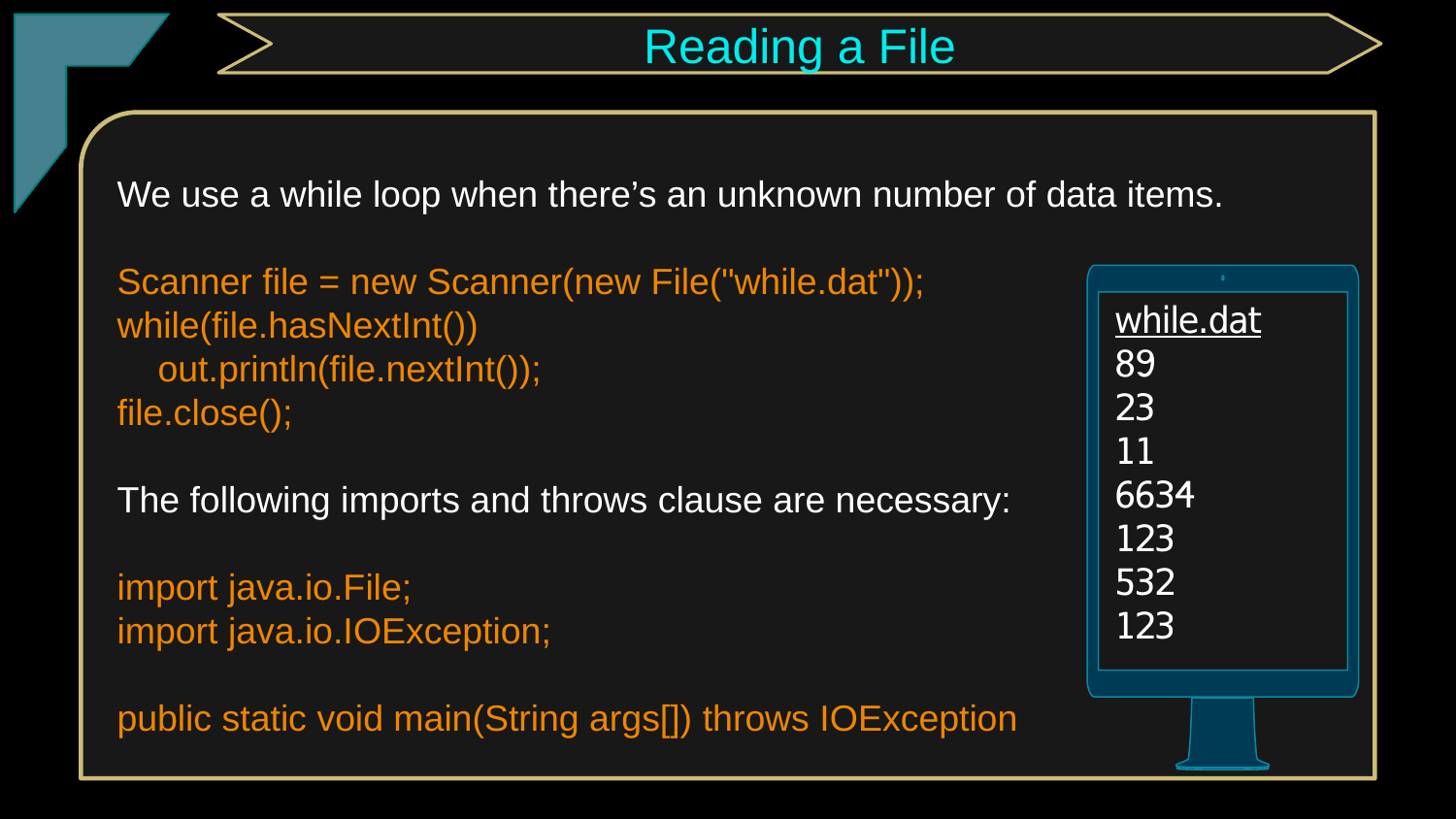

TClark
Reading a File

We use a while loop when there’s an unknown number of data items.

Scanner file = new Scanner(new File("while.dat"));
while(file.hasNextInt())
    out.println(file.nextInt());
file.close();

The following imports and throws clause are necessary:

import java.io.File;
import java.io.IOException;

public static void main(String args[]) throws IOException

while.dat
89
23
11
6634
123
532
123